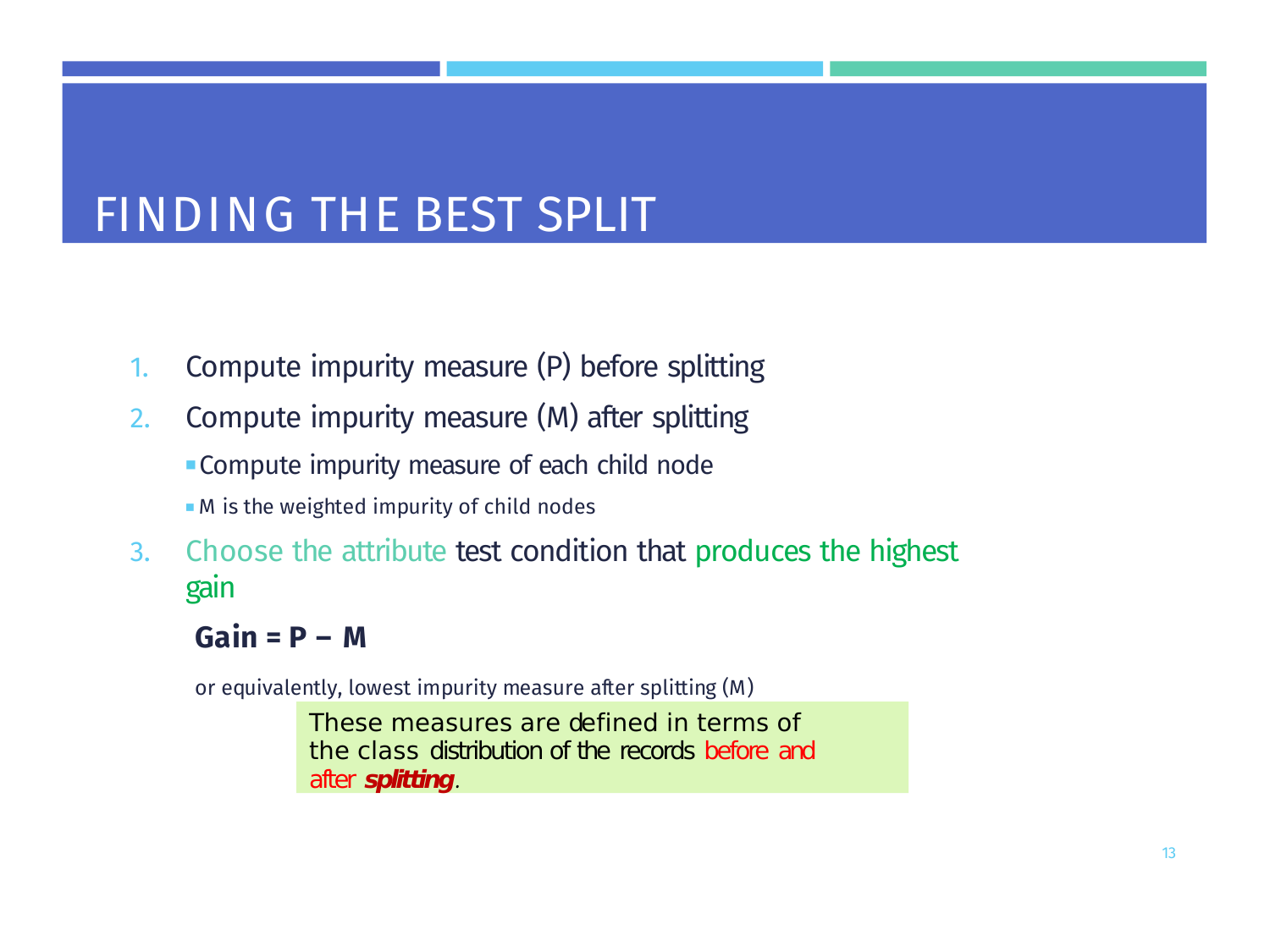

# FINDING THE BEST SPLIT
Compute impurity measure (P) before splitting
Compute impurity measure (M) after splitting
Compute impurity measure of each child node
M is the weighted impurity of child nodes
Choose the attribute test condition that produces the highest gain
Gain = P – M
or equivalently, lowest impurity measure after splitting (M)
These measures are defined in terms of the class  distribution of the records before and after splitting.
13